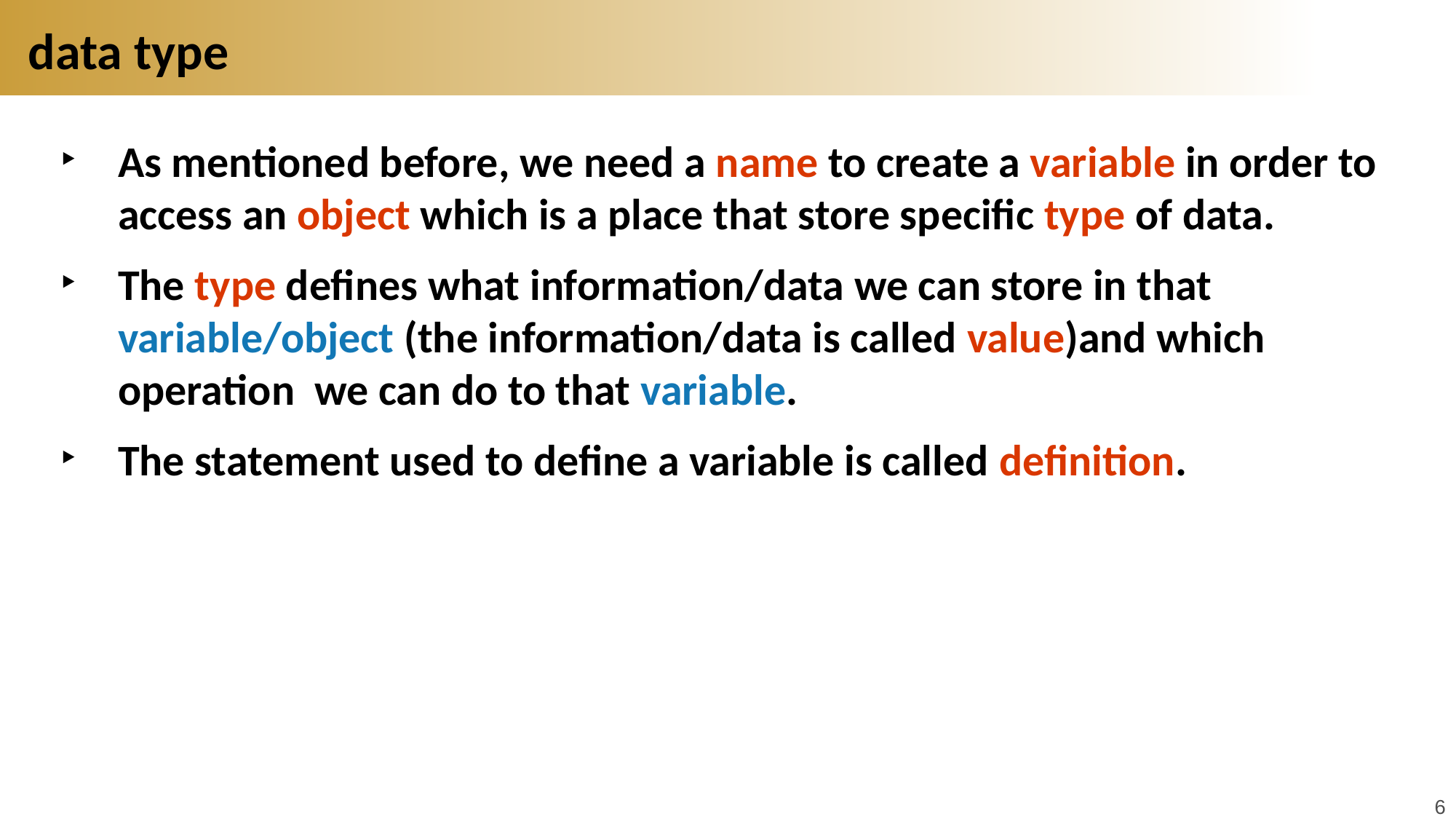

# data type
As mentioned before, we need a name to create a variable in order to access an object which is a place that store specific type of data.
The type defines what information/data we can store in that variable/object (the information/data is called value)and which operation  we can do to that variable.
The statement used to define a variable is called definition.

6